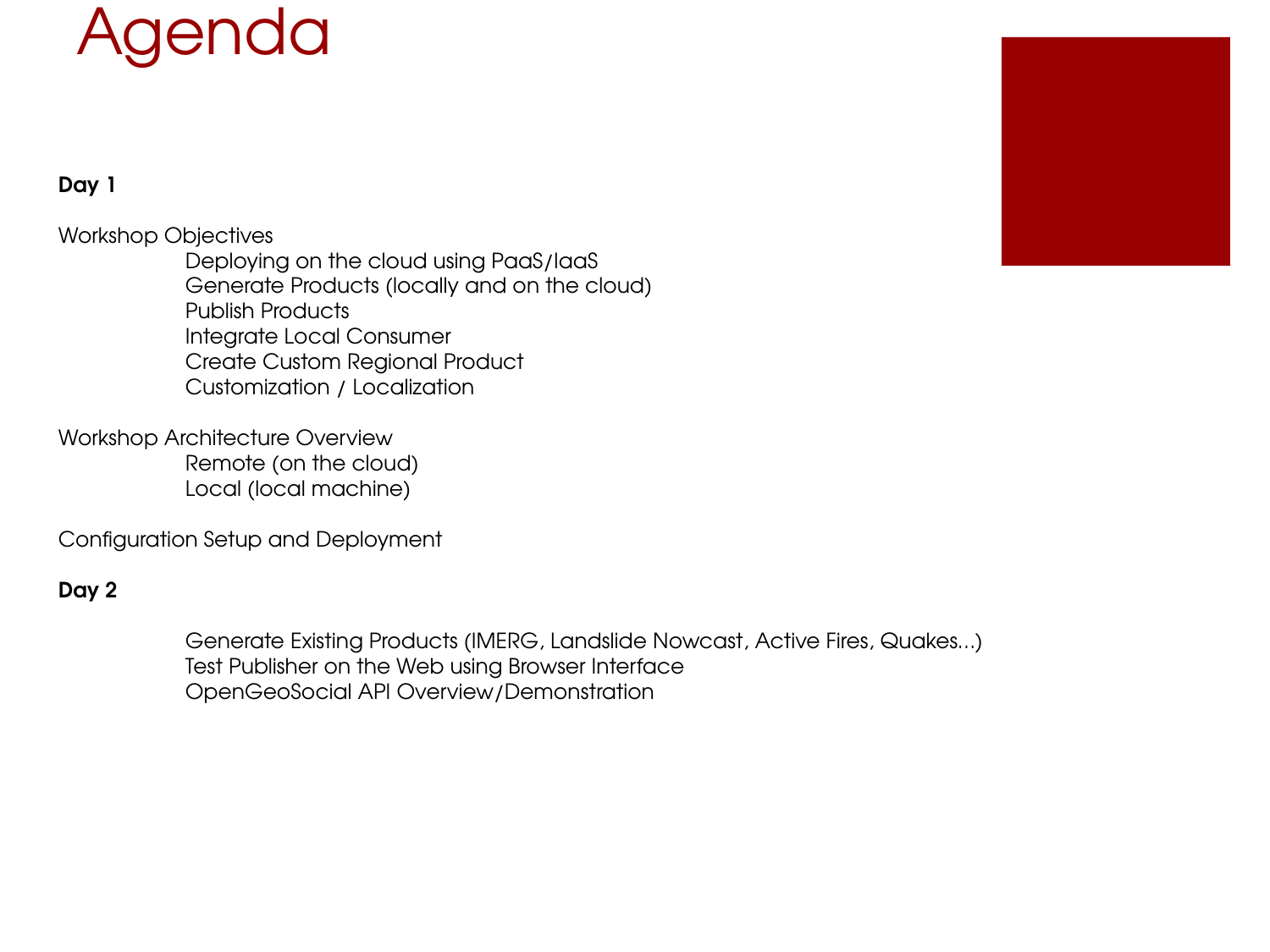

# Agenda
Day 1

Workshop Objectives
	Deploying on the cloud using PaaS/IaaS
	Generate Products (locally and on the cloud)
	Publish Products
	Integrate Local Consumer
	Create Custom Regional Product
	Customization / Localization

Workshop Architecture Overview
	Remote (on the cloud)
	Local (local machine)

Configuration Setup and Deployment

Day 2

	Generate Existing Products (IMERG, Landslide Nowcast, Active Fires, Quakes…)
	Test Publisher on the Web using Browser Interface
	OpenGeoSocial API Overview/Demonstration